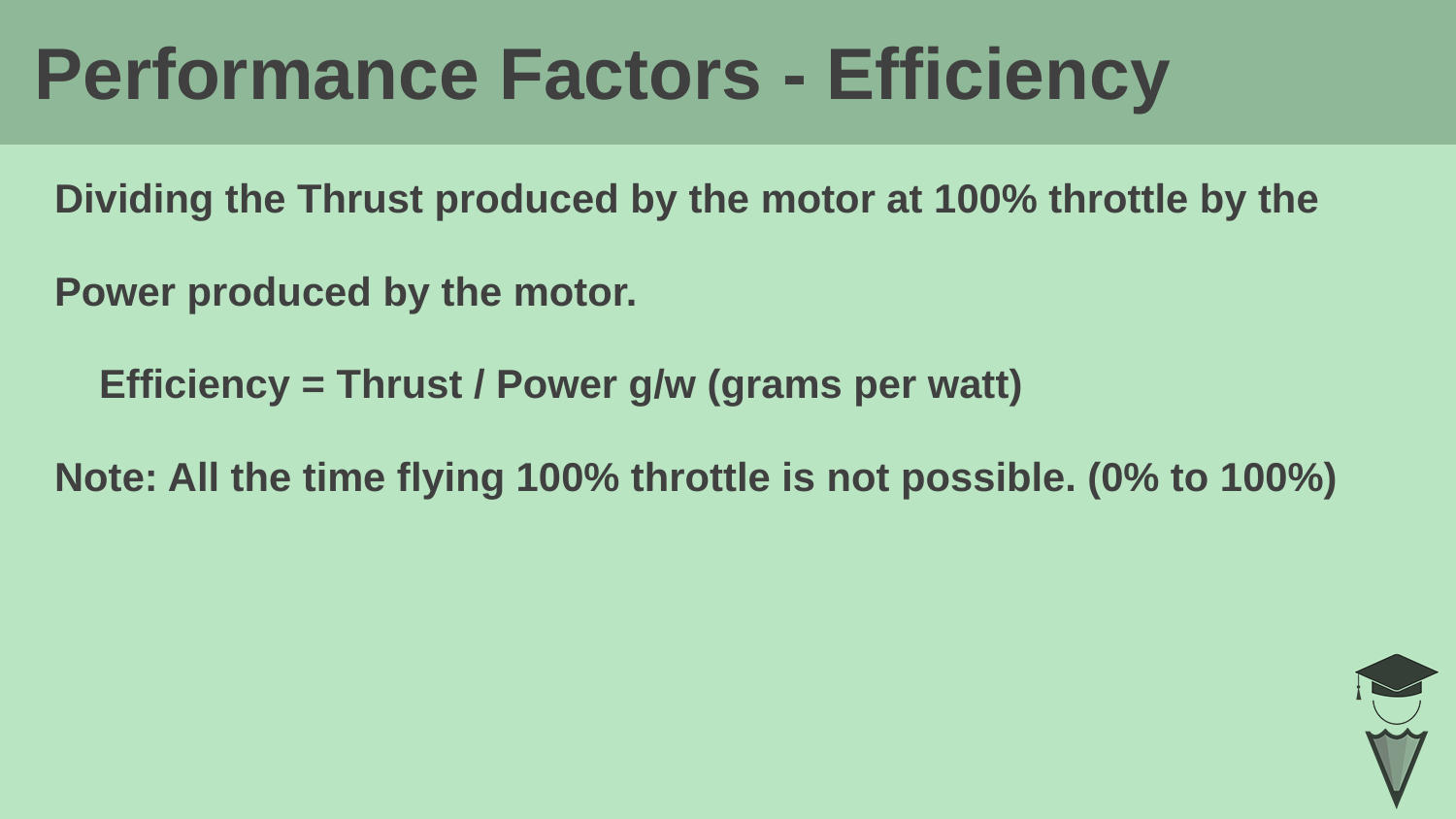

Performance Factors - Efficiency
# Dividing the Thrust produced by the motor at 100% throttle by the
Power produced by the motor.
    Efficiency = Thrust / Power g/w (grams per watt)
Note: All the time flying 100% throttle is not possible. (0% to 100%)